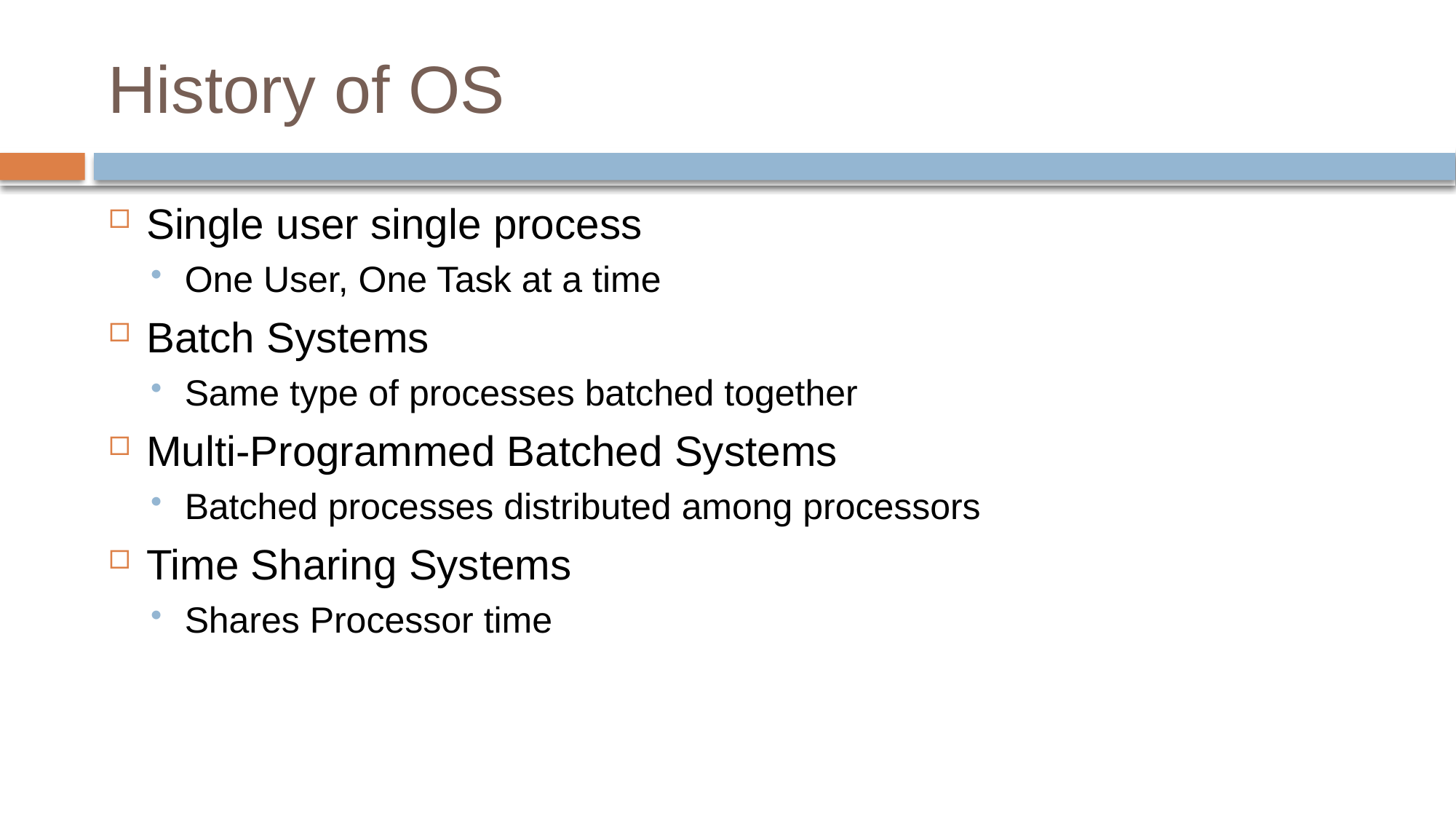

# History of OS
Single user single process
One User, One Task at a time
Batch Systems
Same type of processes batched together
Multi-Programmed Batched Systems
Batched processes distributed among processors
Time Sharing Systems
Shares Processor time